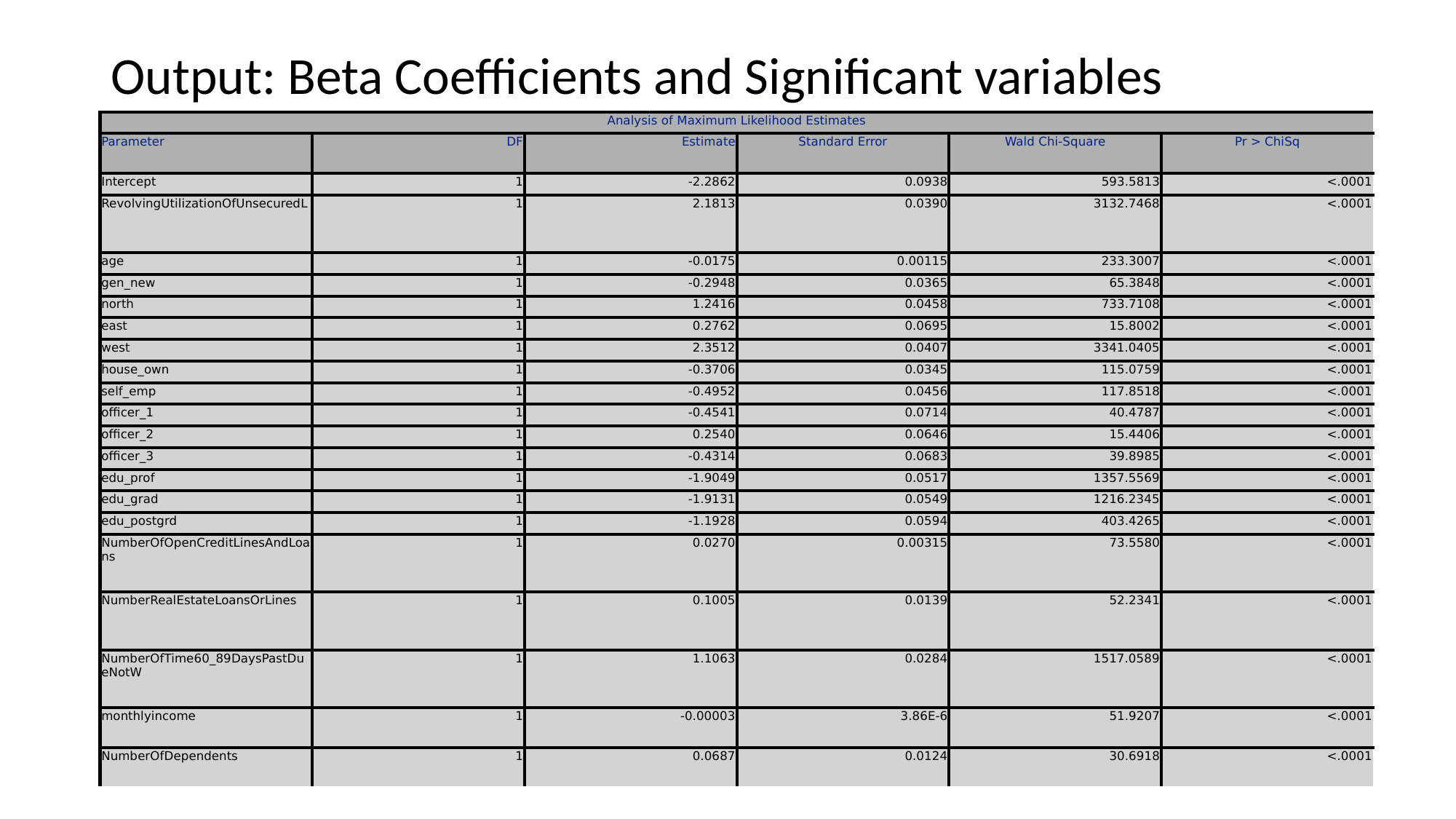

# Output: Beta Coefficients and Significant variables
| Analysis of Maximum Likelihood Estimates |  |  |  |  |  |
| --- | --- | --- | --- | --- | --- |
| Parameter | DF | Estimate | Standard Error | Wald Chi-Square | Pr > ChiSq |
| Intercept | 1 | -2.2862 | 0.0938 | 593.5813 | <.0001 |
| RevolvingUtilizationOfUnsecuredL | 1 | 2.1813 | 0.0390 | 3132.7468 | <.0001 |
| age | 1 | -0.0175 | 0.00115 | 233.3007 | <.0001 |
| gen\_new | 1 | -0.2948 | 0.0365 | 65.3848 | <.0001 |
| north | 1 | 1.2416 | 0.0458 | 733.7108 | <.0001 |
| east | 1 | 0.2762 | 0.0695 | 15.8002 | <.0001 |
| west | 1 | 2.3512 | 0.0407 | 3341.0405 | <.0001 |
| house\_own | 1 | -0.3706 | 0.0345 | 115.0759 | <.0001 |
| self\_emp | 1 | -0.4952 | 0.0456 | 117.8518 | <.0001 |
| officer\_1 | 1 | -0.4541 | 0.0714 | 40.4787 | <.0001 |
| officer\_2 | 1 | 0.2540 | 0.0646 | 15.4406 | <.0001 |
| officer\_3 | 1 | -0.4314 | 0.0683 | 39.8985 | <.0001 |
| edu\_prof | 1 | -1.9049 | 0.0517 | 1357.5569 | <.0001 |
| edu\_grad | 1 | -1.9131 | 0.0549 | 1216.2345 | <.0001 |
| edu\_postgrd | 1 | -1.1928 | 0.0594 | 403.4265 | <.0001 |
| NumberOfOpenCreditLinesAndLoans | 1 | 0.0270 | 0.00315 | 73.5580 | <.0001 |
| NumberRealEstateLoansOrLines | 1 | 0.1005 | 0.0139 | 52.2341 | <.0001 |
| NumberOfTime60\_89DaysPastDueNotW | 1 | 1.1063 | 0.0284 | 1517.0589 | <.0001 |
| monthlyincome | 1 | -0.00003 | 3.86E-6 | 51.9207 | <.0001 |
| NumberOfDependents | 1 | 0.0687 | 0.0124 | 30.6918 | <.0001 |